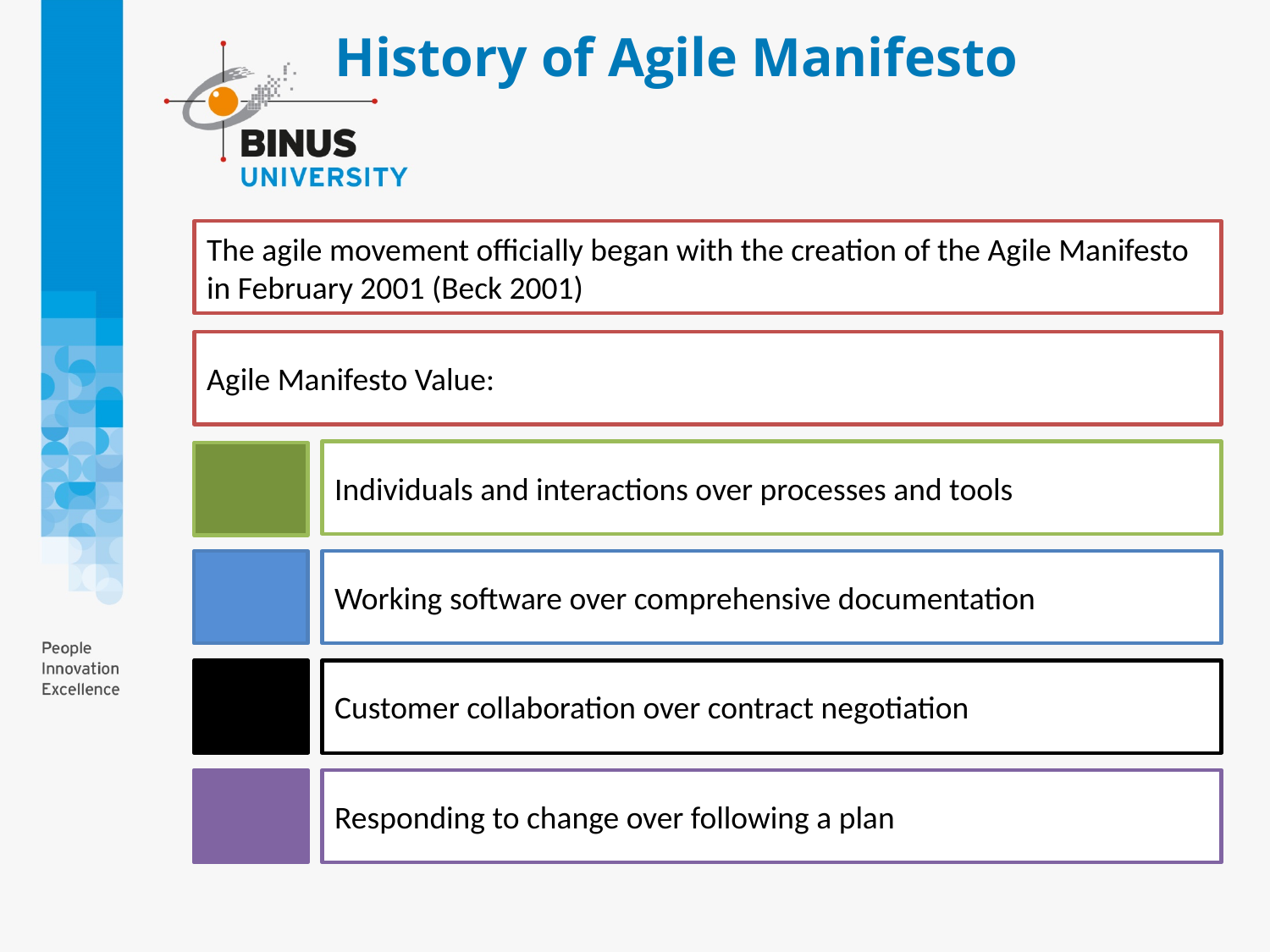

# History of Agile Manifesto
The agile movement officially began with the creation of the Agile Manifesto in February 2001 (Beck 2001)
Agile Manifesto Value:
Individuals and interactions over processes and tools

Working software over comprehensive documentation

Customer collaboration over contract negotiation

Responding to change over following a plan